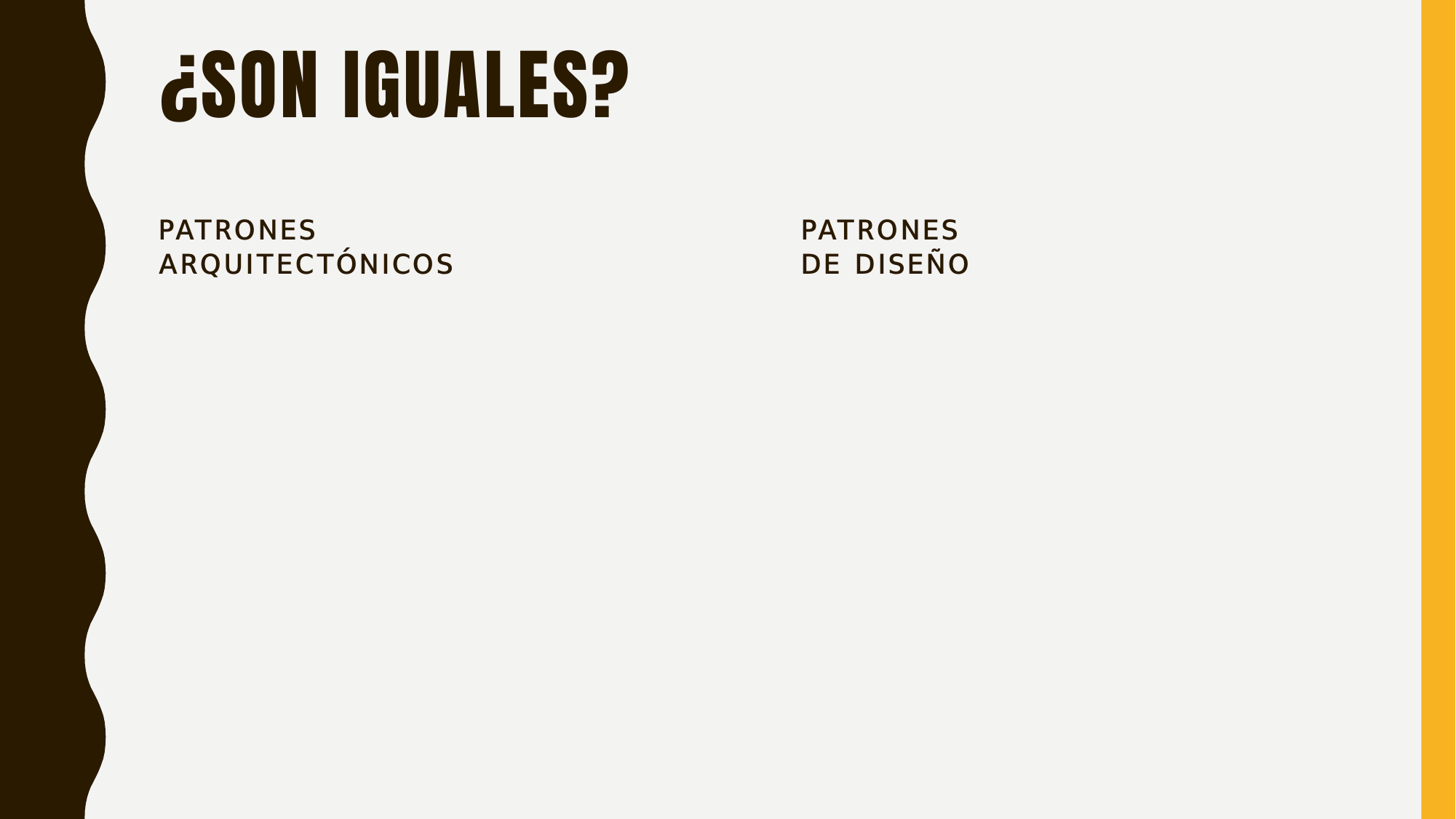

# ¿son iguales?
Patrones arquitectónicos
Patrones de diseño